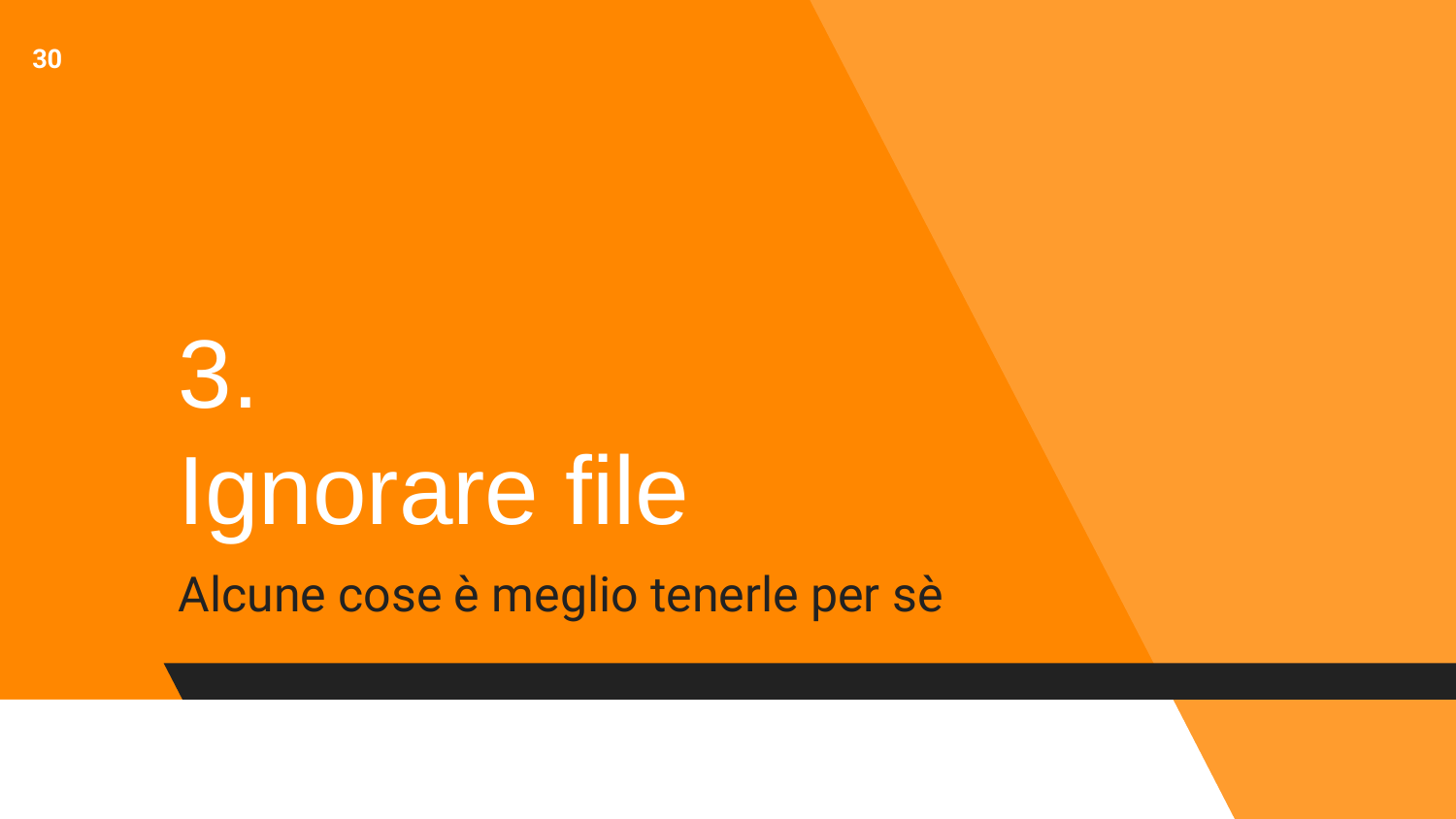

30
# 3.
Ignorare file
Alcune cose è meglio tenerle per sè